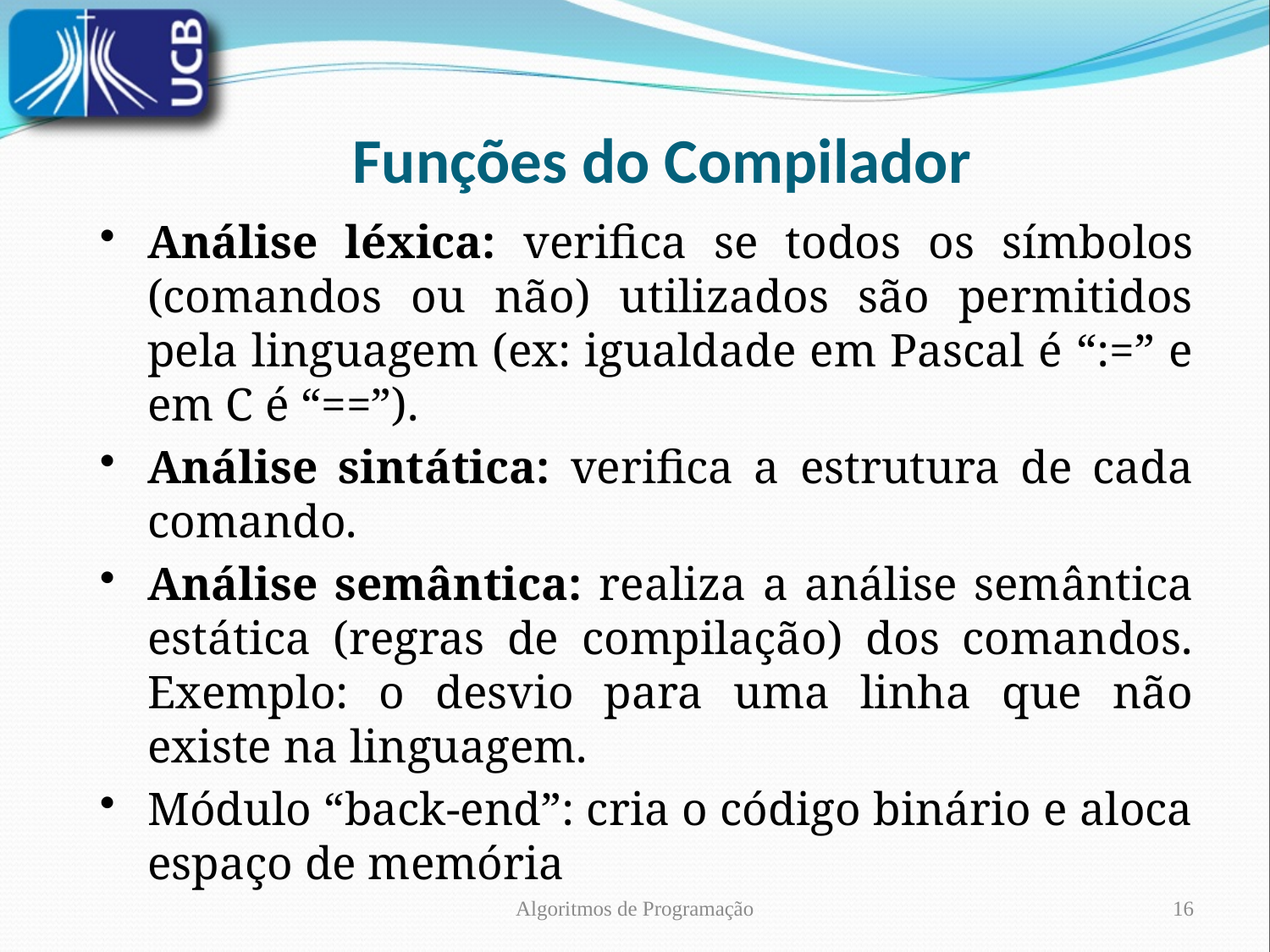

Funções do Compilador
Análise léxica: verifica se todos os símbolos (comandos ou não) utilizados são permitidos pela linguagem (ex: igualdade em Pascal é “:=” e em C é “==”).
Análise sintática: verifica a estrutura de cada comando.
Análise semântica: realiza a análise semântica estática (regras de compilação) dos comandos. Exemplo: o desvio para uma linha que não existe na linguagem.
Módulo “back-end”: cria o código binário e aloca espaço de memória
Algoritmos de Programação
16